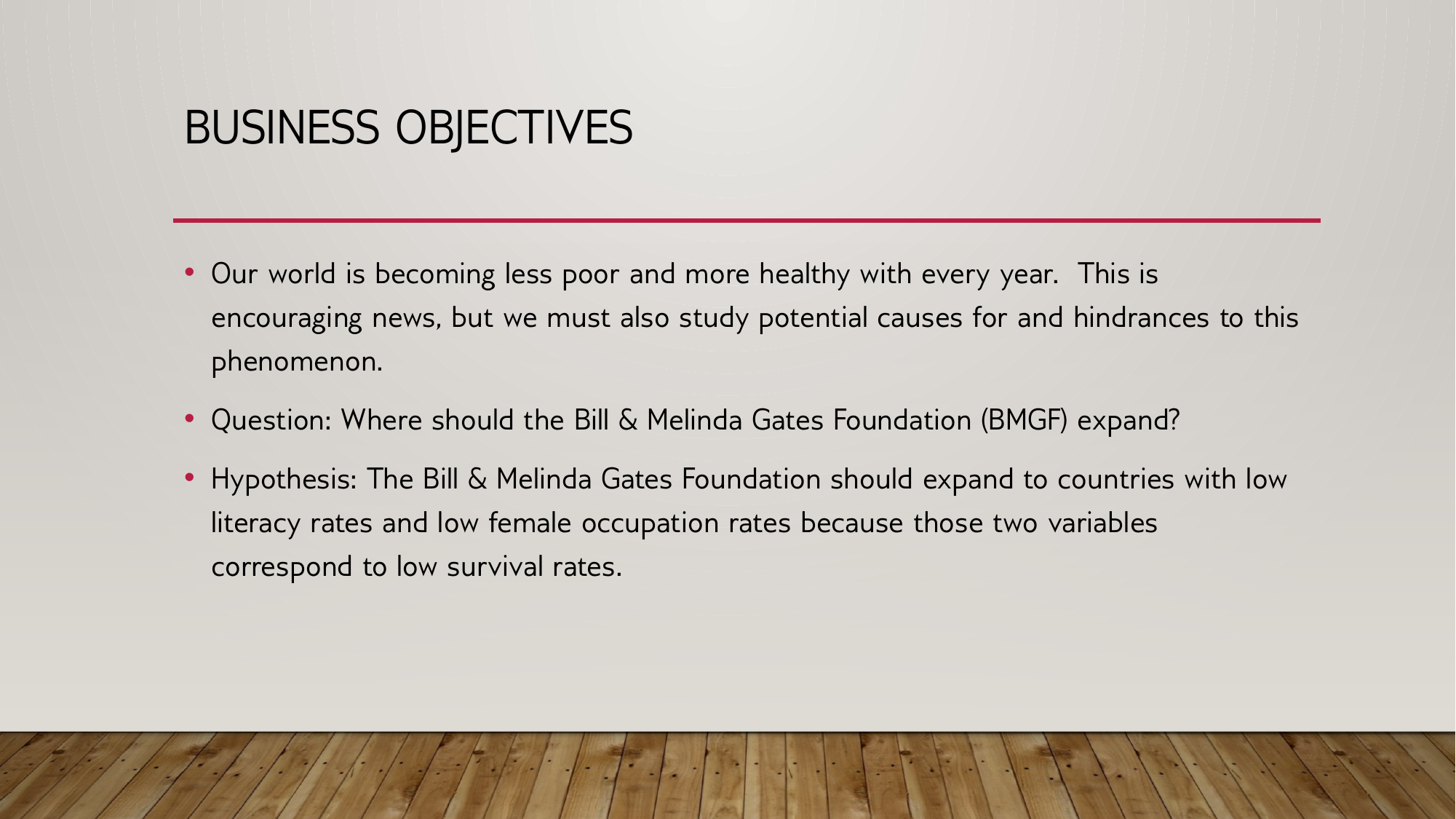

# Business objectives
Our world is becoming less poor and more healthy with every year.  This is encouraging news, but we must also study potential causes for and hindrances to this phenomenon.
Question: Where should the Bill & Melinda Gates Foundation (BMGF) expand?
Hypothesis: The Bill & Melinda Gates Foundation should expand to countries with low literacy rates and low female occupation rates because those two variables correspond to low survival rates.